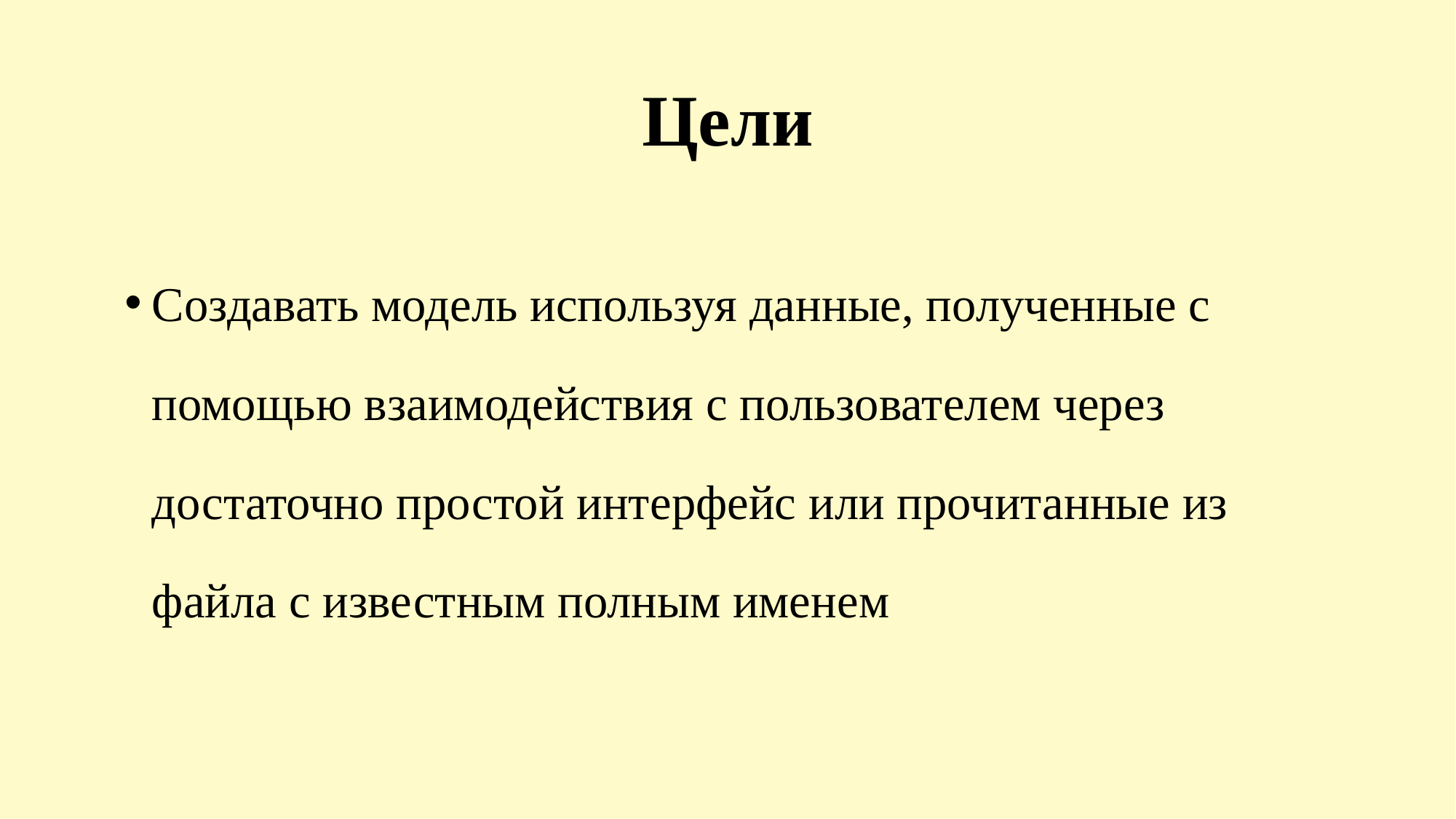

# Цели
Создавать модель используя данные, полученные с помощью взаимодействия с пользователем через достаточно простой интерфейс или прочитанные из файла с известным полным именем